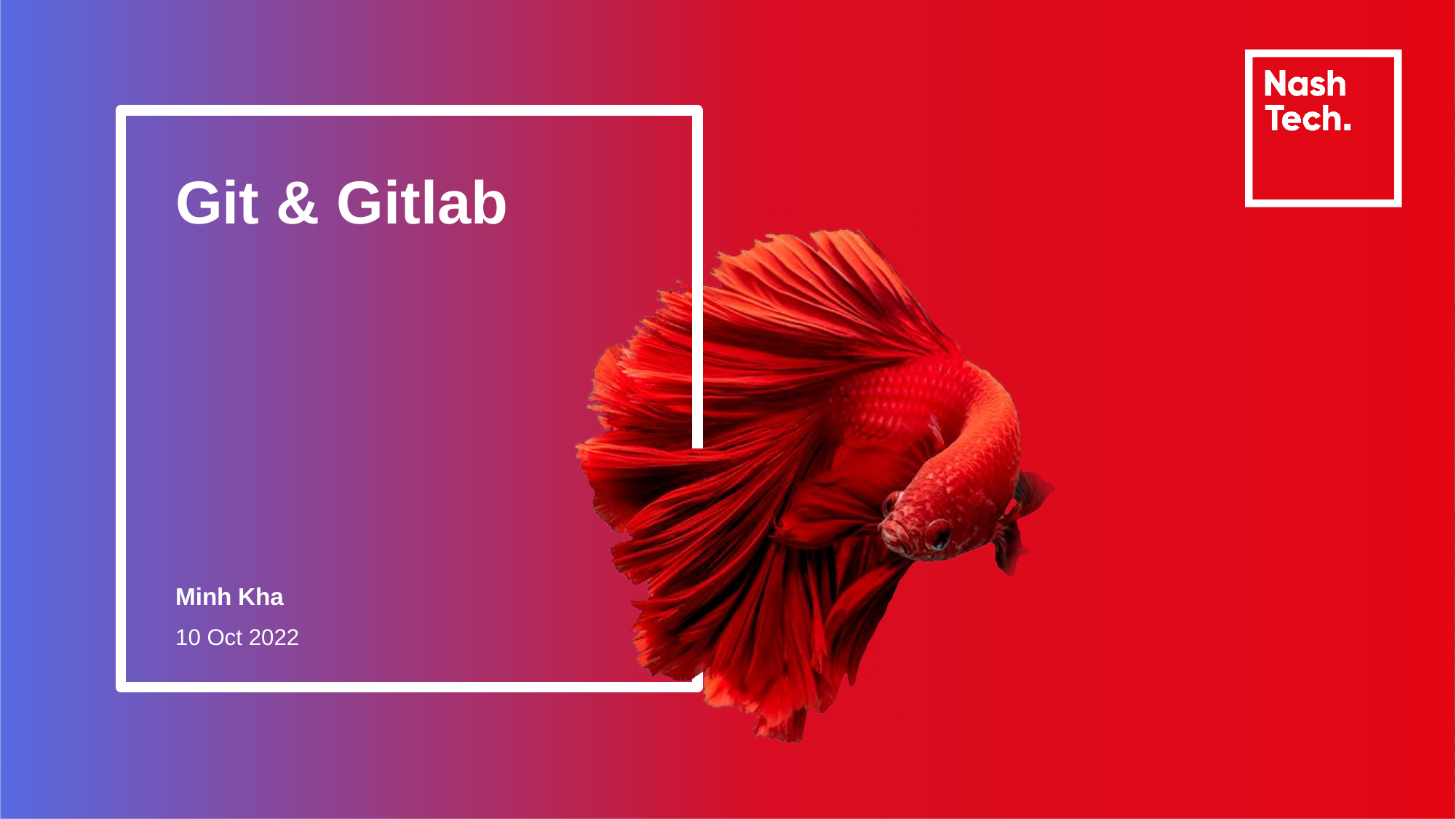

# Git & Gitlab
Minh Kha
10 Oct 2022